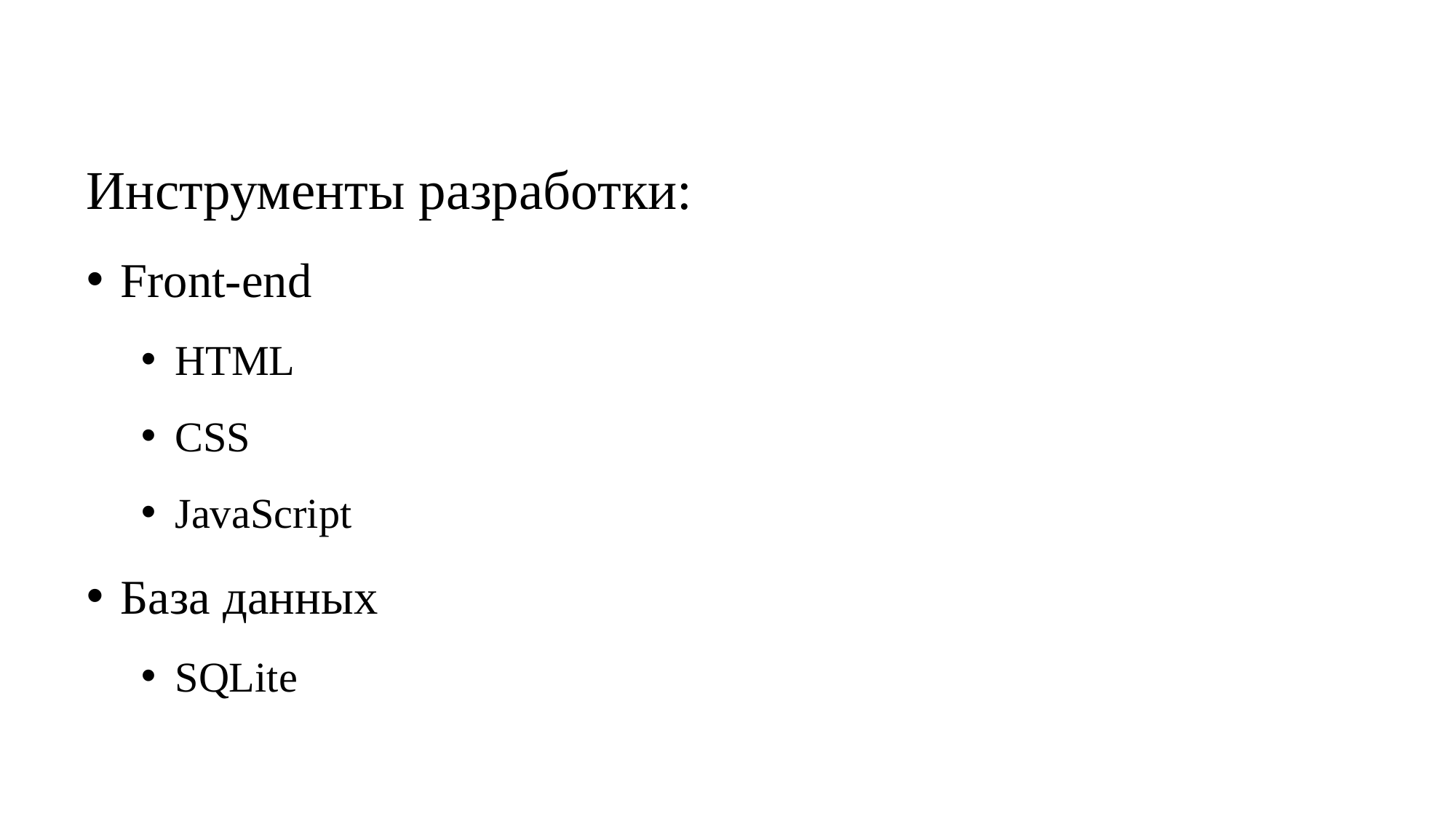

Инструменты разработки:
Front-end
HTML
CSS
JavaScript
База данных
SQLite